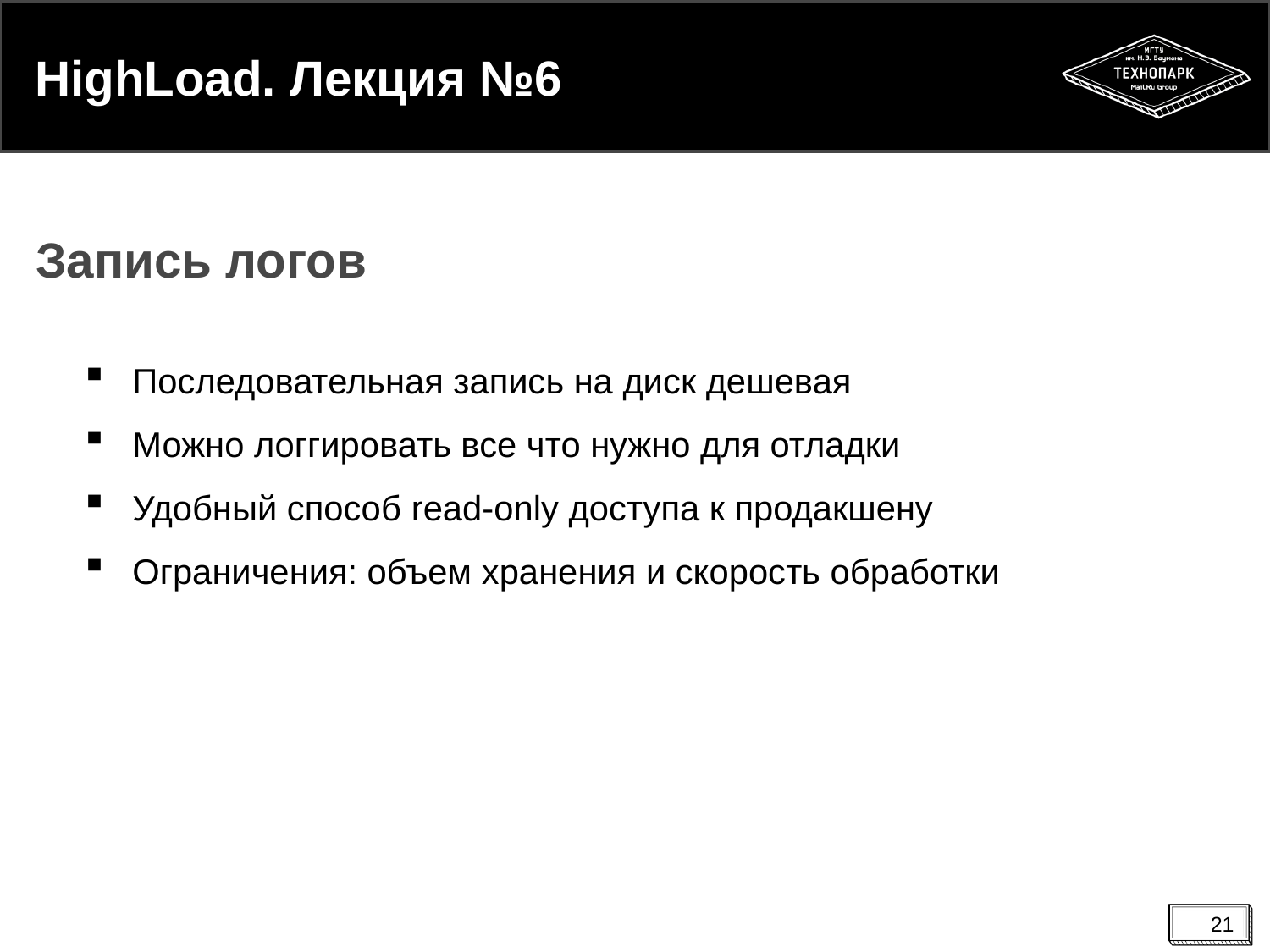

# HighLoad. Лекция №6
Запись логов
Последовательная запись на диск дешевая
Можно логгировать все что нужно для отладки
Удобный способ read-only доступа к продакшену
Ограничения: объем хранения и скорость обработки
21